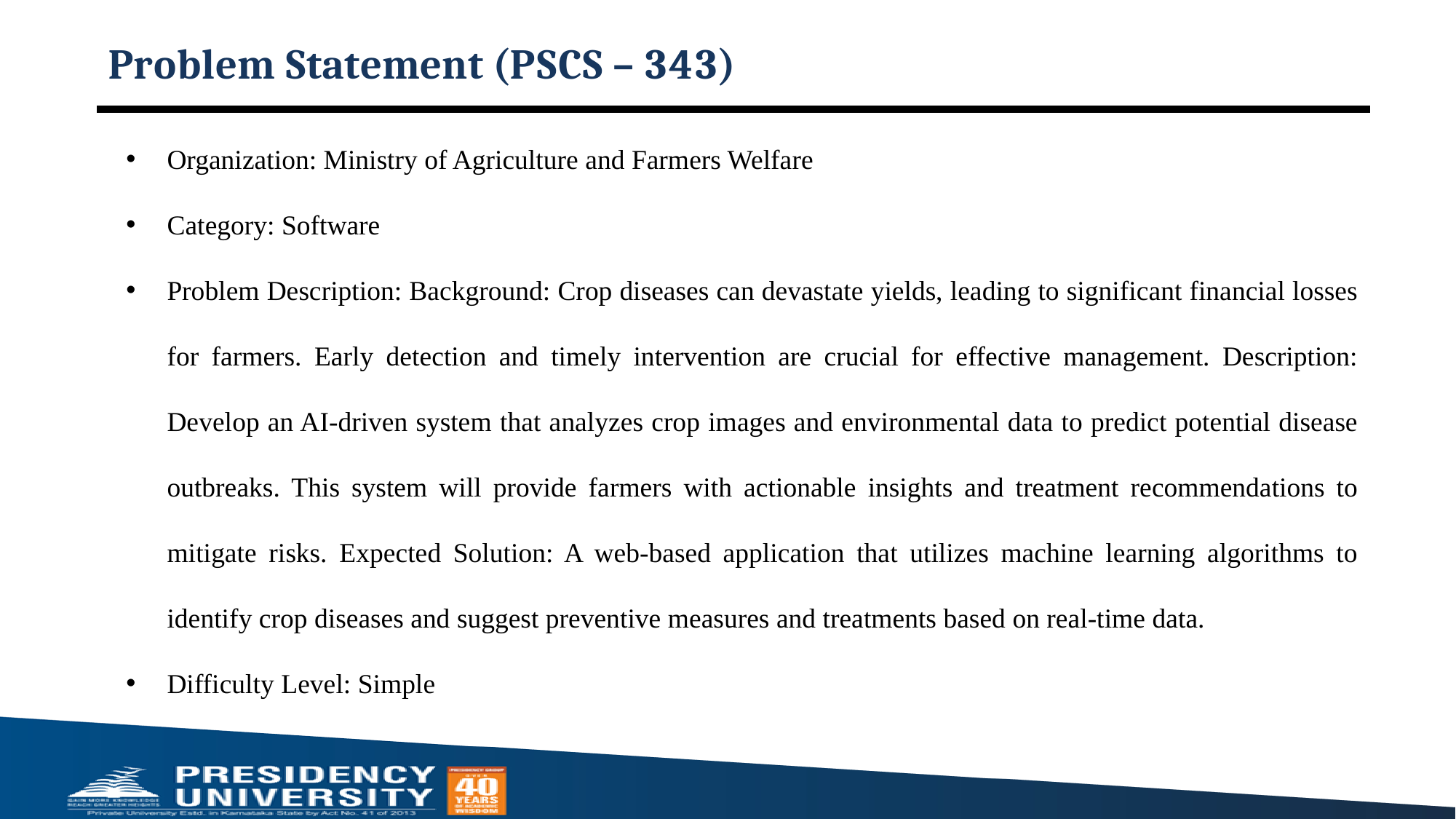

# Problem Statement (PSCS – 343)
Organization: Ministry of Agriculture and Farmers Welfare
Category: Software
Problem Description: Background: Crop diseases can devastate yields, leading to significant financial losses for farmers. Early detection and timely intervention are crucial for effective management. Description: Develop an AI-driven system that analyzes crop images and environmental data to predict potential disease outbreaks. This system will provide farmers with actionable insights and treatment recommendations to mitigate risks. Expected Solution: A web-based application that utilizes machine learning algorithms to identify crop diseases and suggest preventive measures and treatments based on real-time data.
Difficulty Level: Simple